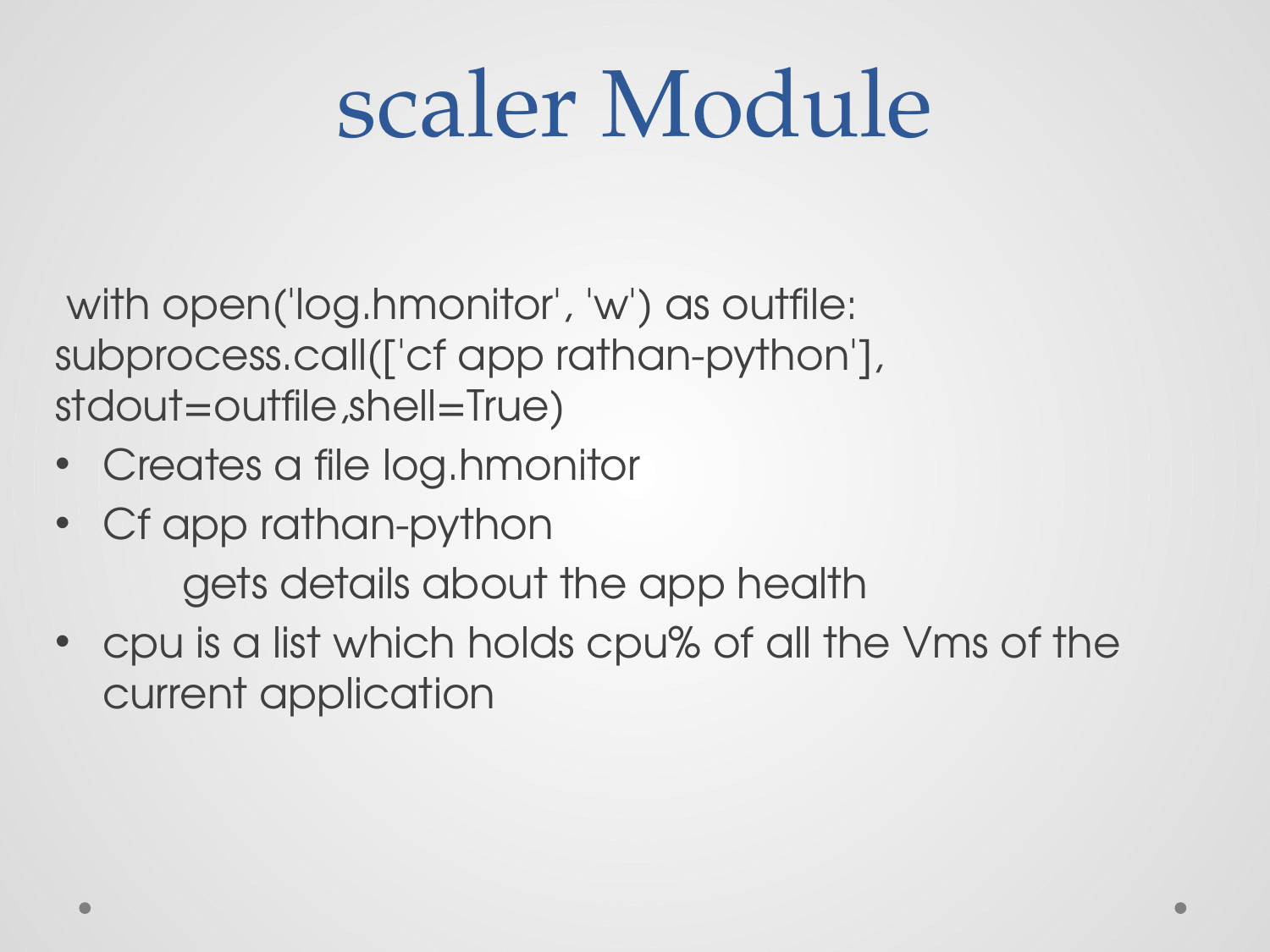

# scaler Module
 with open('log.hmonitor', 'w') as outfile:		subprocess.call(['cf app rathan-python'], 	stdout=outfile,shell=True)
Creates a file log.hmonitor
Cf app rathan-python
gets details about the app health
cpu is a list which holds cpu% of all the Vms of the current application